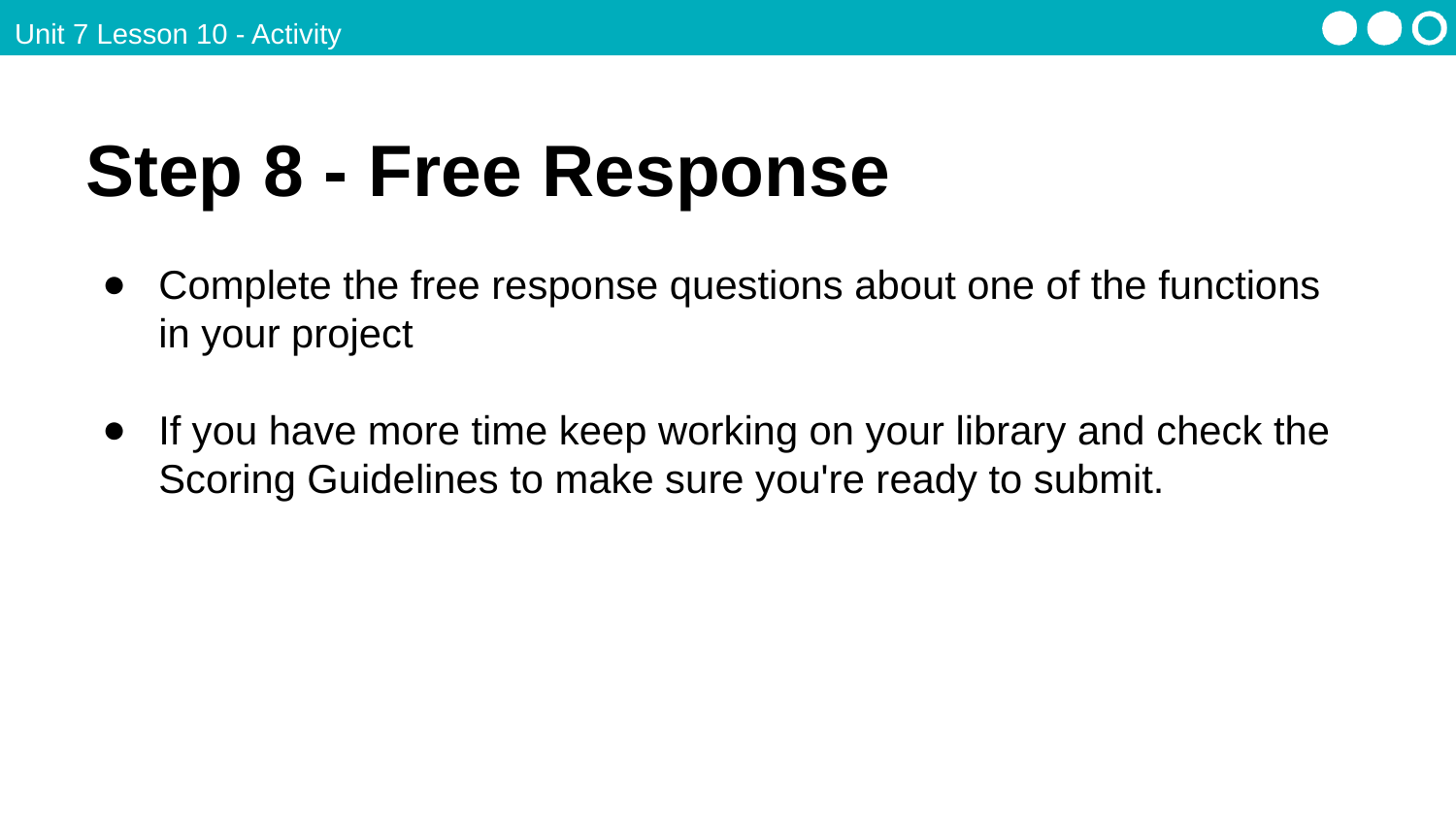

Unit 7 Lesson 10 - Activity

Step 8 - Free Response

Complete the free response questions about one of the functions in your project

If you have more time keep working on your library and check the Scoring Guidelines to make sure you're ready to submit.